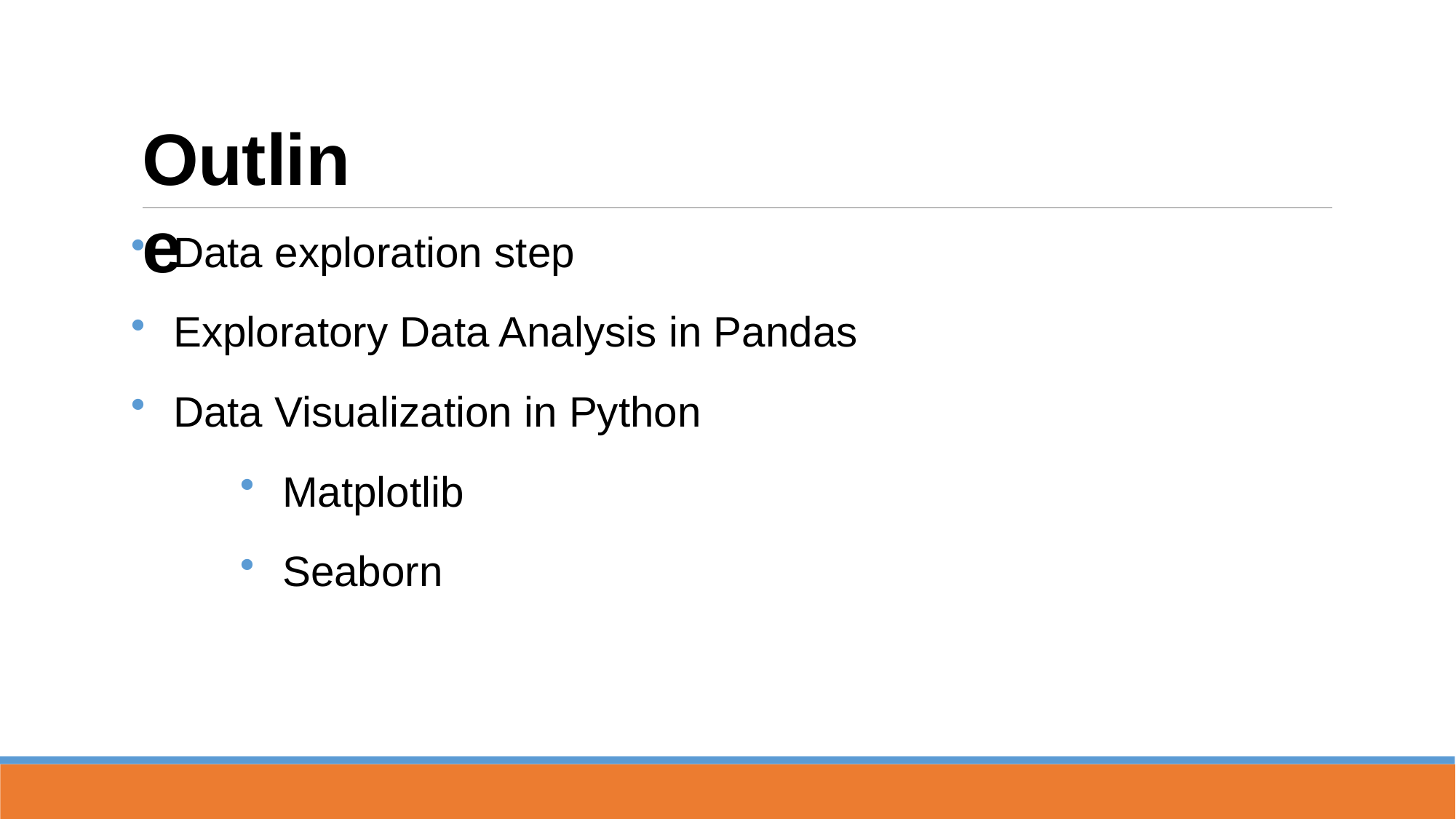

# Outline
Data exploration step
Exploratory Data Analysis in Pandas
Data Visualization in Python
Matplotlib
Seaborn